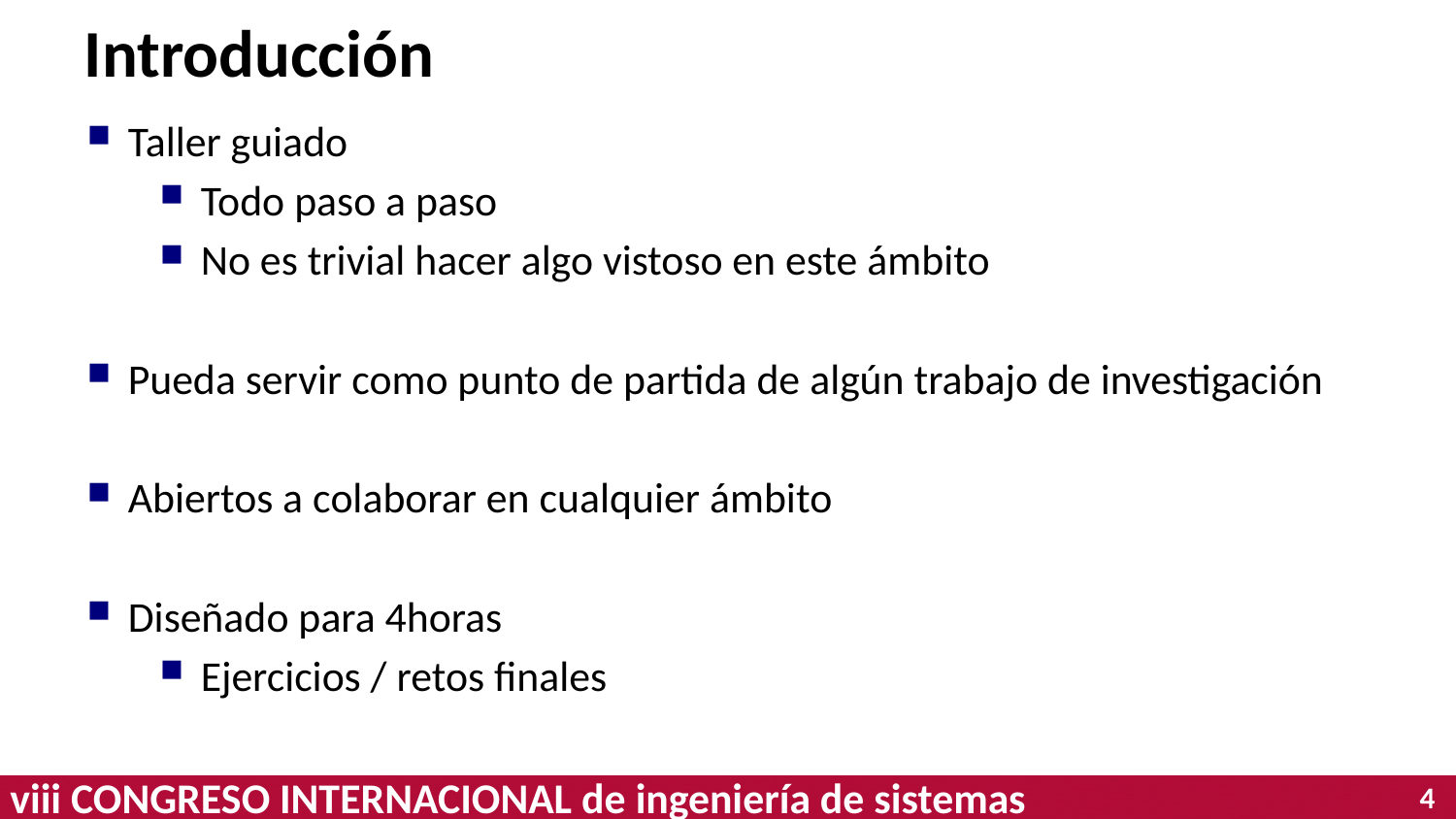

# Introducción
Taller guiado
Todo paso a paso
No es trivial hacer algo vistoso en este ámbito

Pueda servir como punto de partida de algún trabajo de investigación

Abiertos a colaborar en cualquier ámbito

Diseñado para 4horas
Ejercicios / retos finales